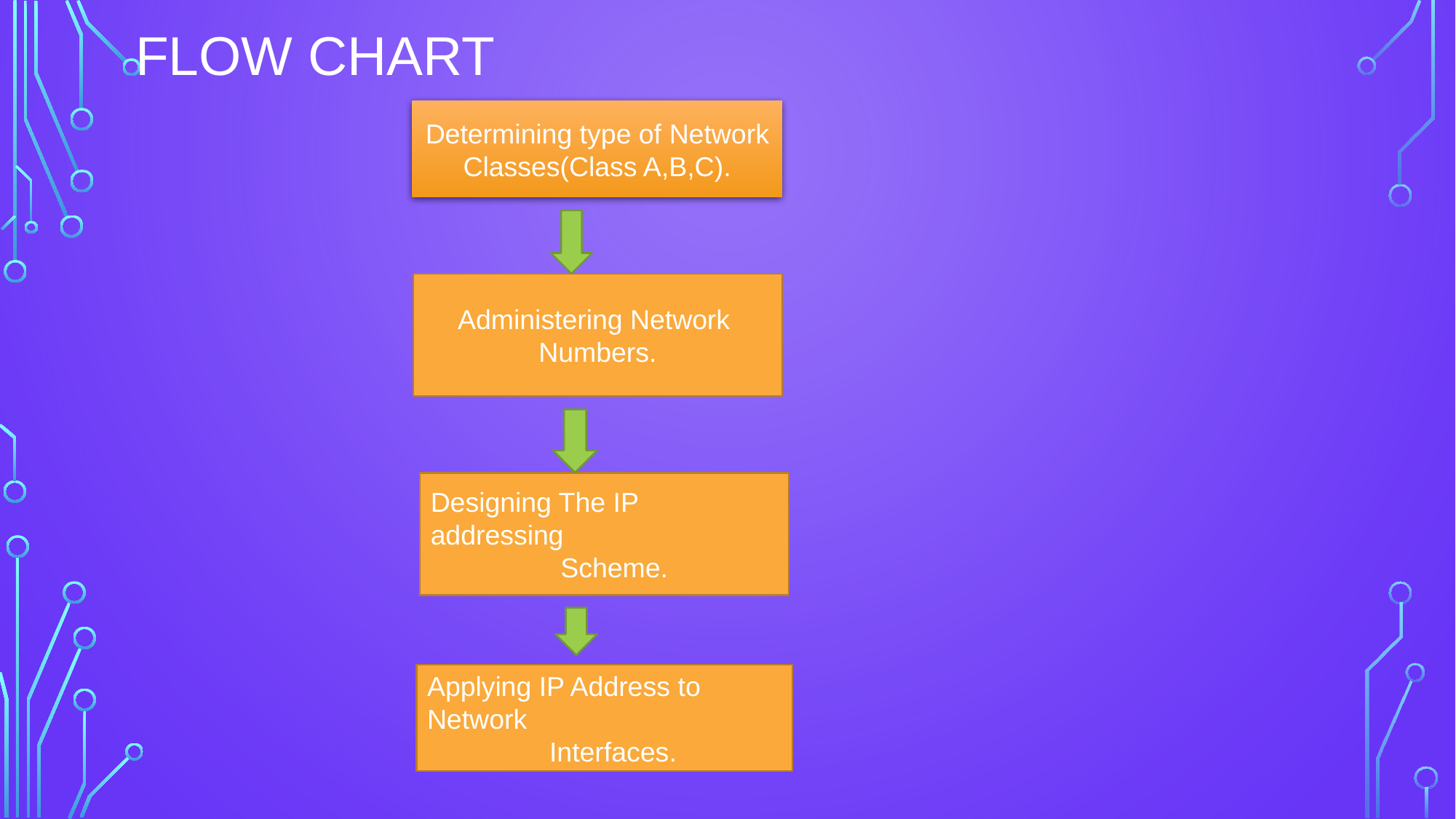

# FLOW CHART
Determining type of Network Classes(Class A,B,C).

Administering Network  Numbers.

Designing The IP addressing
                 Scheme.

Applying IP Address to Network
                Interfaces.